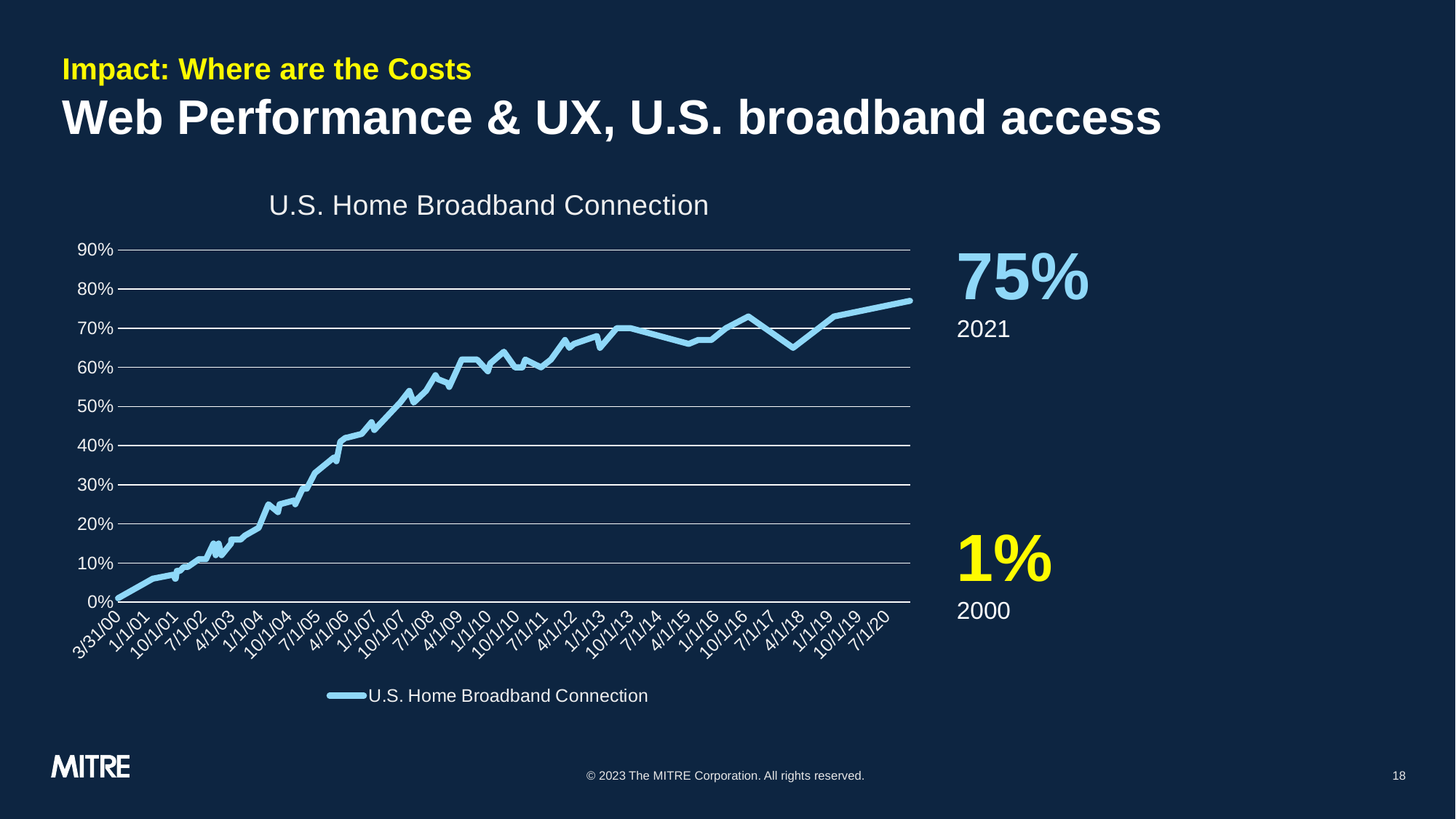

# Impact: Where are the Costs Web Performance & UX, U.S. broadband access

### Chart:

| Category | U.S. Home Broadband Connection |
|---|---|
| 36616 | 0.01 |
| 36951 | 0.06 |
| 37144 | 0.07 |
| 37153 | 0.07 |
| 37165 | 0.06 |
| 37171 | 0.06 |
| 37182 | 0.08 |
| 37213 | 0.08 |
| 37248 | 0.09 |
| 37287 | 0.09 |
| 37395 | 0.11 |
| 37463 | 0.11 |
| 37535 | 0.15 |
| 37556 | 0.12 |
| 37584 | 0.15 |
| 37612 | 0.12 |
| 37704 | 0.15 |
| 37705 | 0.16 |
| 37761 | 0.16 |
| 37796 | 0.16 |
| 37836 | 0.17 |
| 37969 | 0.19 |
| 38047 | 0.24 |
| 38063 | 0.25 |
| 38155 | 0.23 |
| 38171 | 0.25 |
| 38313 | 0.26 |
| 38321 | 0.25 |
| 38392 | 0.29 |
| 38432 | 0.29 |
| 38510 | 0.33 |
| 38694 | 0.37 |
| 38717 | 0.36 |
| 38754 | 0.41 |
| 38804 | 0.42 |
| 38813 | 0.42 |
| 38960 | 0.43 |
| 39055 | 0.46 |
| 39081 | 0.44 |
| 39330 | 0.51 |
| 39418 | 0.54 |
| 39460 | 0.51 |
| 39579 | 0.54 |
| 39670 | 0.58 |
| 39691 | 0.57 |
| 39786 | 0.56 |
| 39802 | 0.55 |
| 39922 | 0.62 |
| 39985 | 0.62 |
| 40070 | 0.62 |
| 40174 | 0.59 |
| 40197 | 0.61 |
| 40328 | 0.64 |
| 40434 | 0.6 |
| 40506 | 0.6 |
| 40533 | 0.62 |
| 40685 | 0.6 |
| 40781 | 0.62 |
| 40916 | 0.67 |
| 40958 | 0.65 |
| 41002 | 0.66 |
| 41223 | 0.68 |
| 41252 | 0.65 |
| 41413 | 0.7 |
| 41547 | 0.7 |
| 42106 | 0.66 |
| 42197 | 0.67 |
| 42323 | 0.67 |
| 42464 | 0.7 |
| 42680 | 0.73 |
| 43110 | 0.65 |
| 43503 | 0.73 |
| 44235 | 0.77 |
75%
2021
1%
2000
© 2023 The MITRE Corporation. All rights reserved.
18